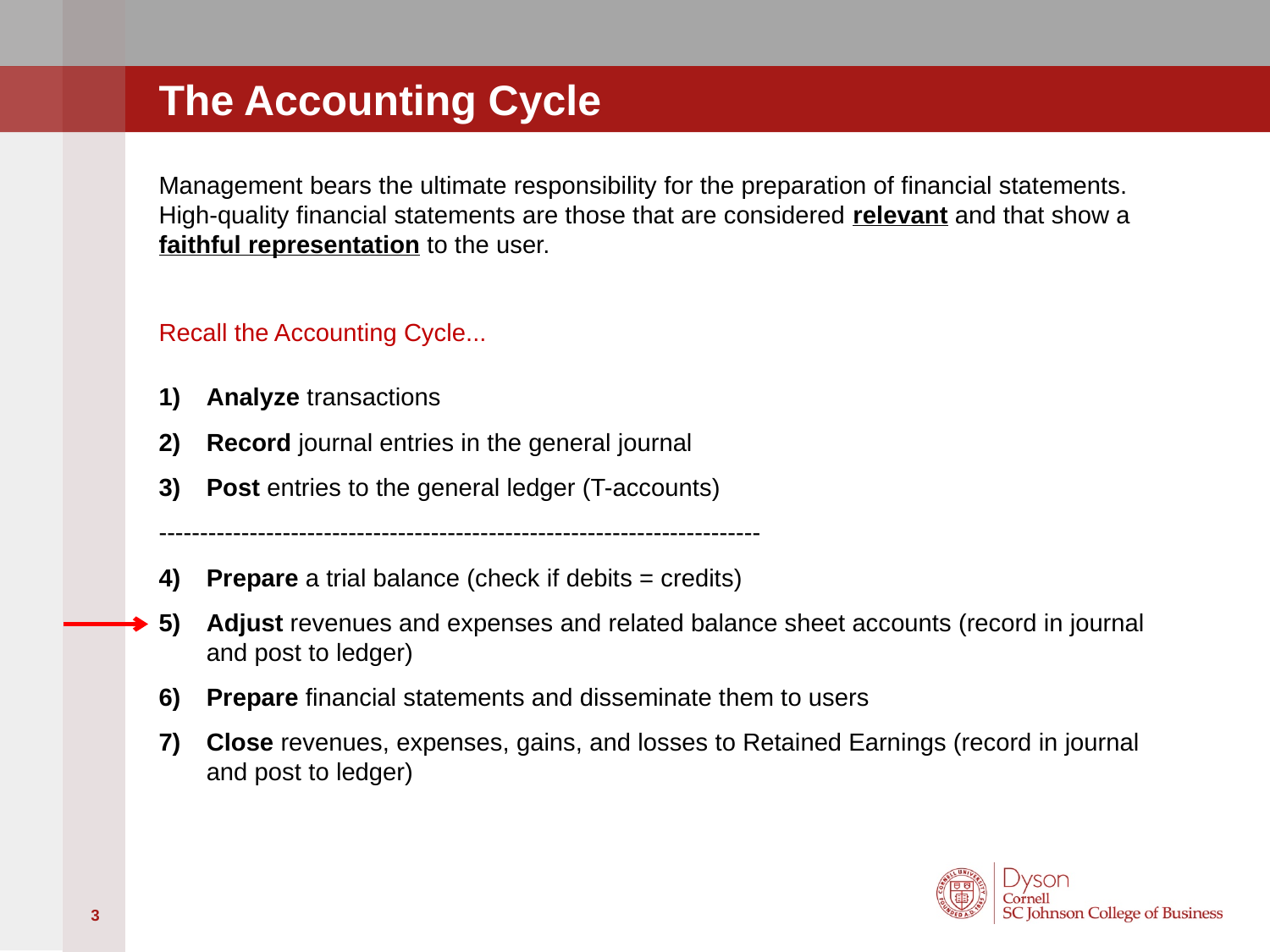

# The Accounting Cycle
Management bears the ultimate responsibility for the preparation of financial statements. High-quality financial statements are those that are considered relevant and that show a faithful representation to the user.

Recall the Accounting Cycle...

Analyze transactions
Record journal entries in the general journal
Post entries to the general ledger (T-accounts)
-------------------------------------------------------------------------
Prepare a trial balance (check if debits = credits)
Adjust revenues and expenses and related balance sheet accounts (record in journal and post to ledger)
Prepare financial statements and disseminate them to users
Close revenues, expenses, gains, and losses to Retained Earnings (record in journal and post to ledger)

3